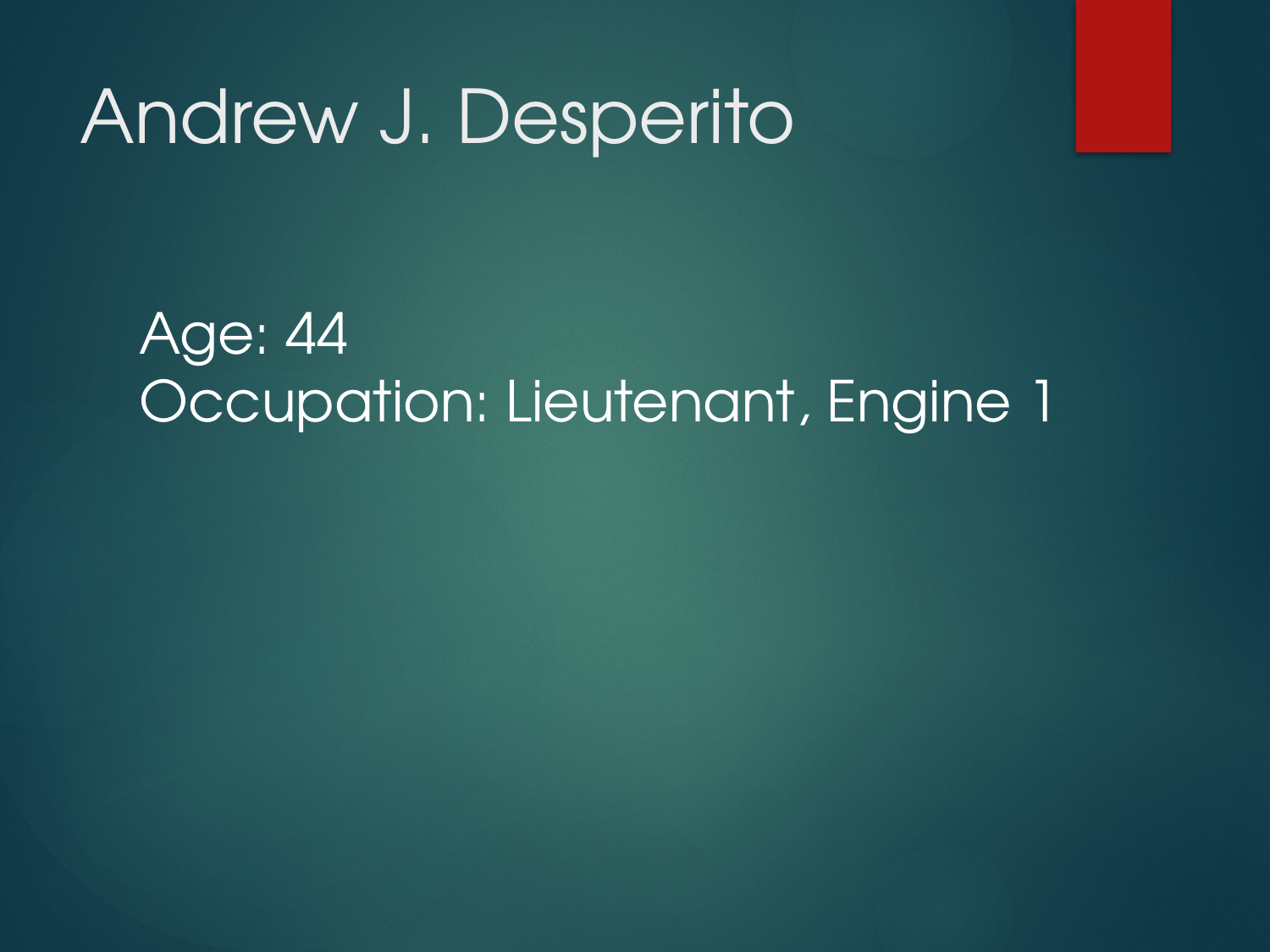

# Andrew J. Desperito

Age: 44
Occupation: Lieutenant, Engine 1